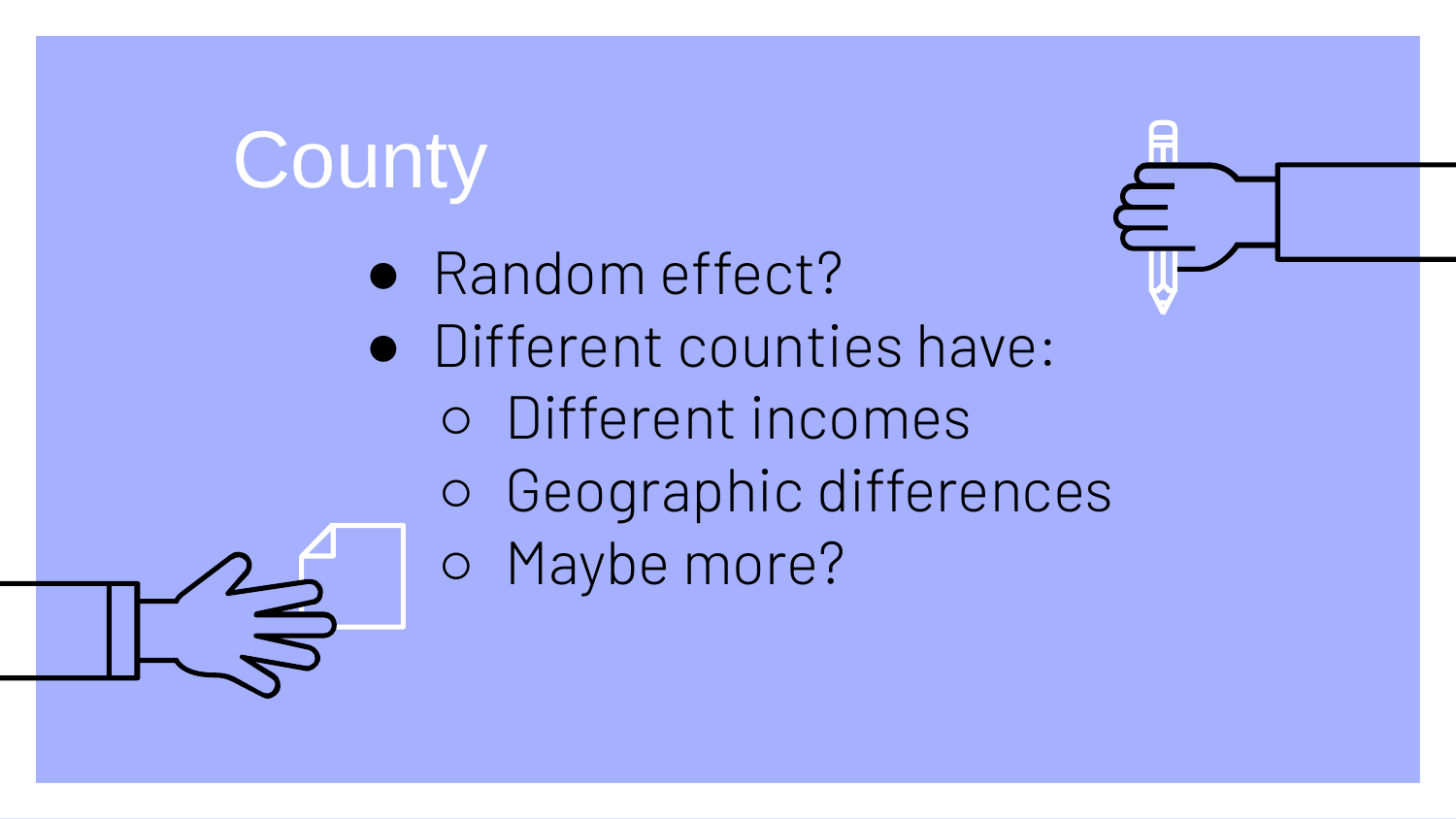

# County
Random effect?
Different counties have:
Different incomes
Geographic differences
Maybe more?